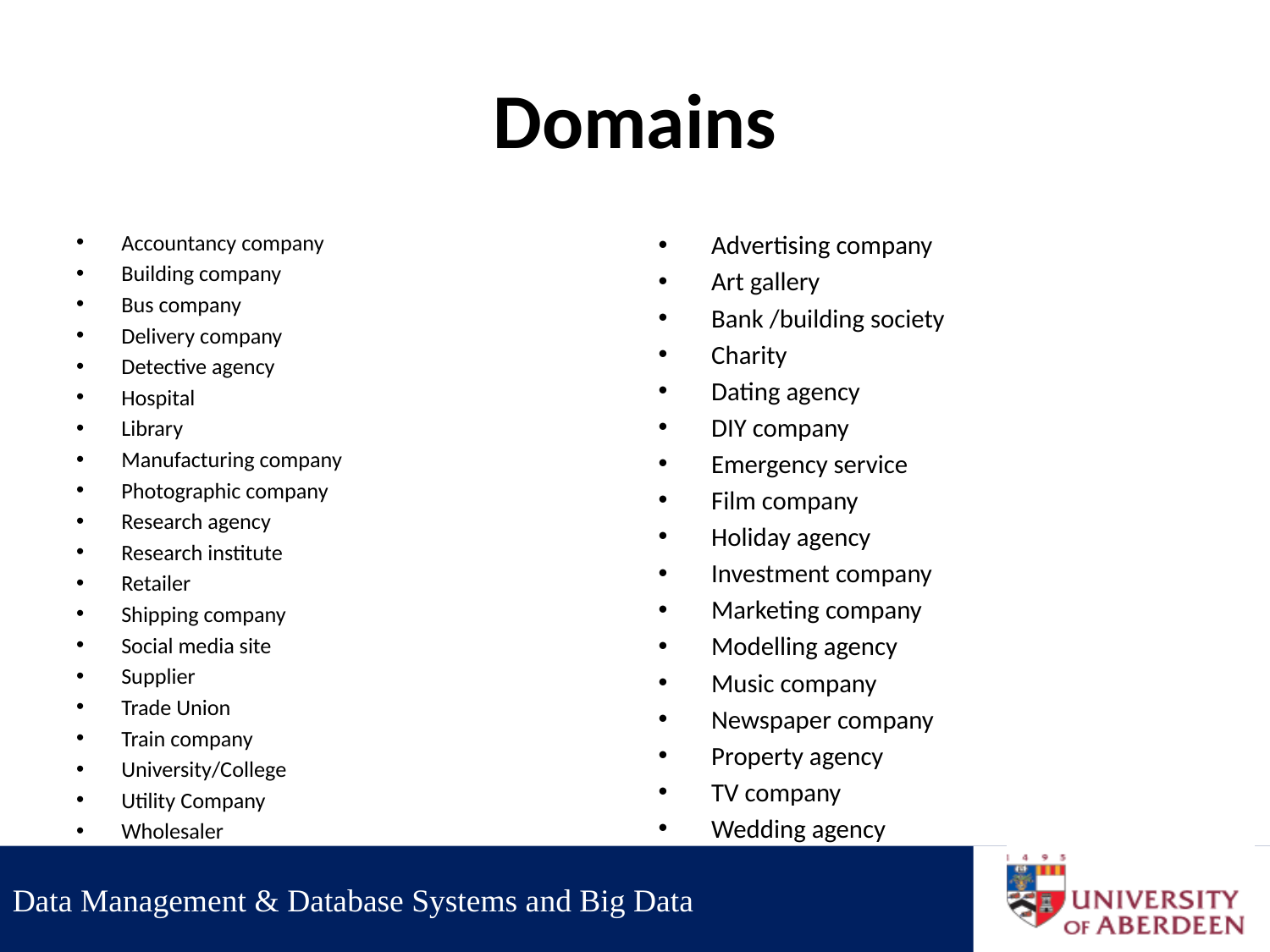

# Domains
Accountancy company
Building company
Bus company
Delivery company
Detective agency
Hospital
Library
Manufacturing company
Photographic company
Research agency
Research institute
Retailer
Shipping company
Social media site
Supplier
Trade Union
Train company
University/College
Utility Company
Wholesaler
Advertising company
Art gallery
Bank /building society
Charity
Dating agency
DIY company
Emergency service
Film company
Holiday agency
Investment company
Marketing company
Modelling agency
Music company
Newspaper company
Property agency
TV company
Wedding agency